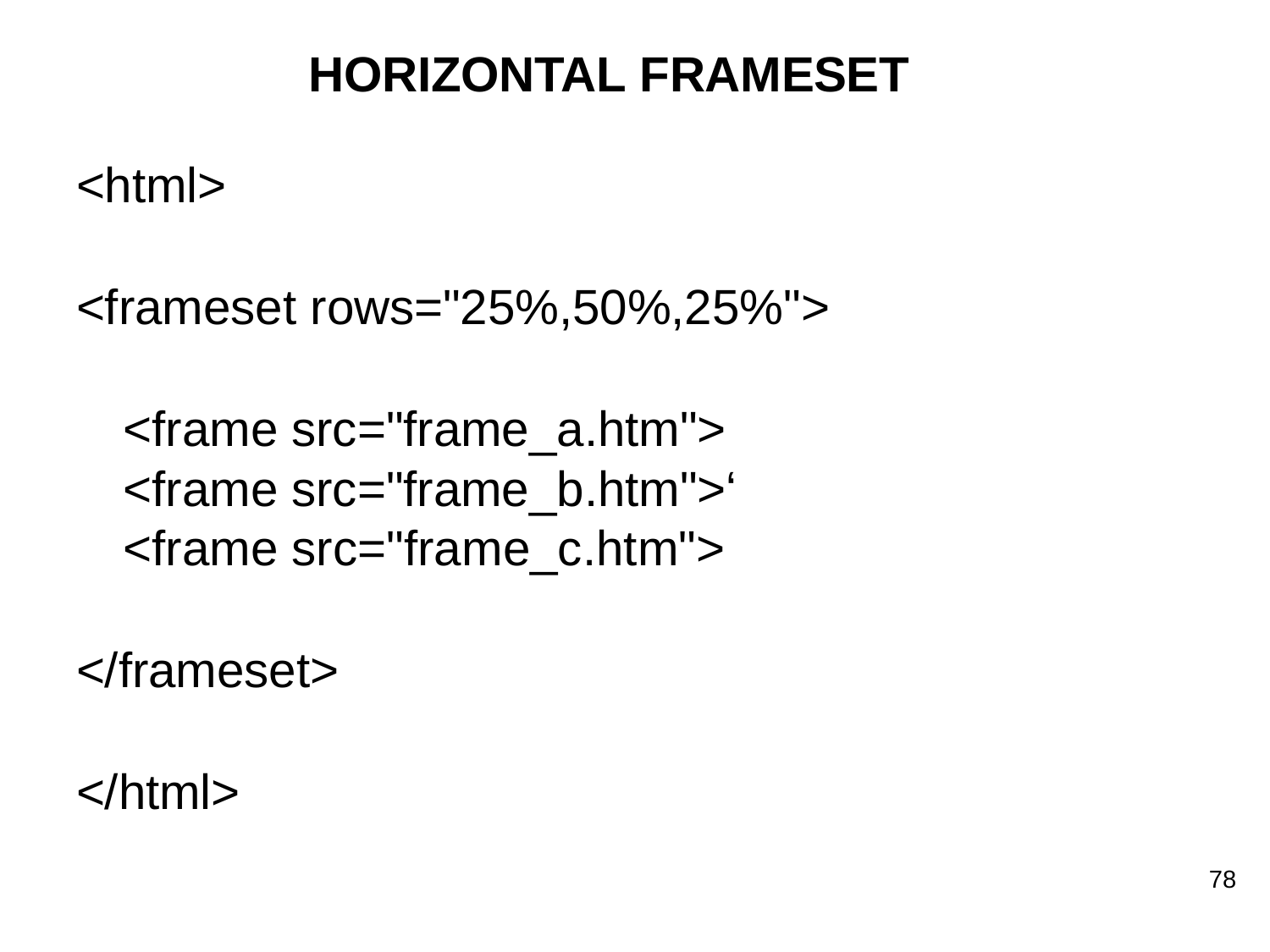

# HORIZONTAL FRAMESET
<html>

<frameset rows="25%,50%,25%">

<frame src="frame_a.htm">
<frame src="frame_b.htm">‘
<frame src="frame_c.htm">

</frameset>

</html>
78